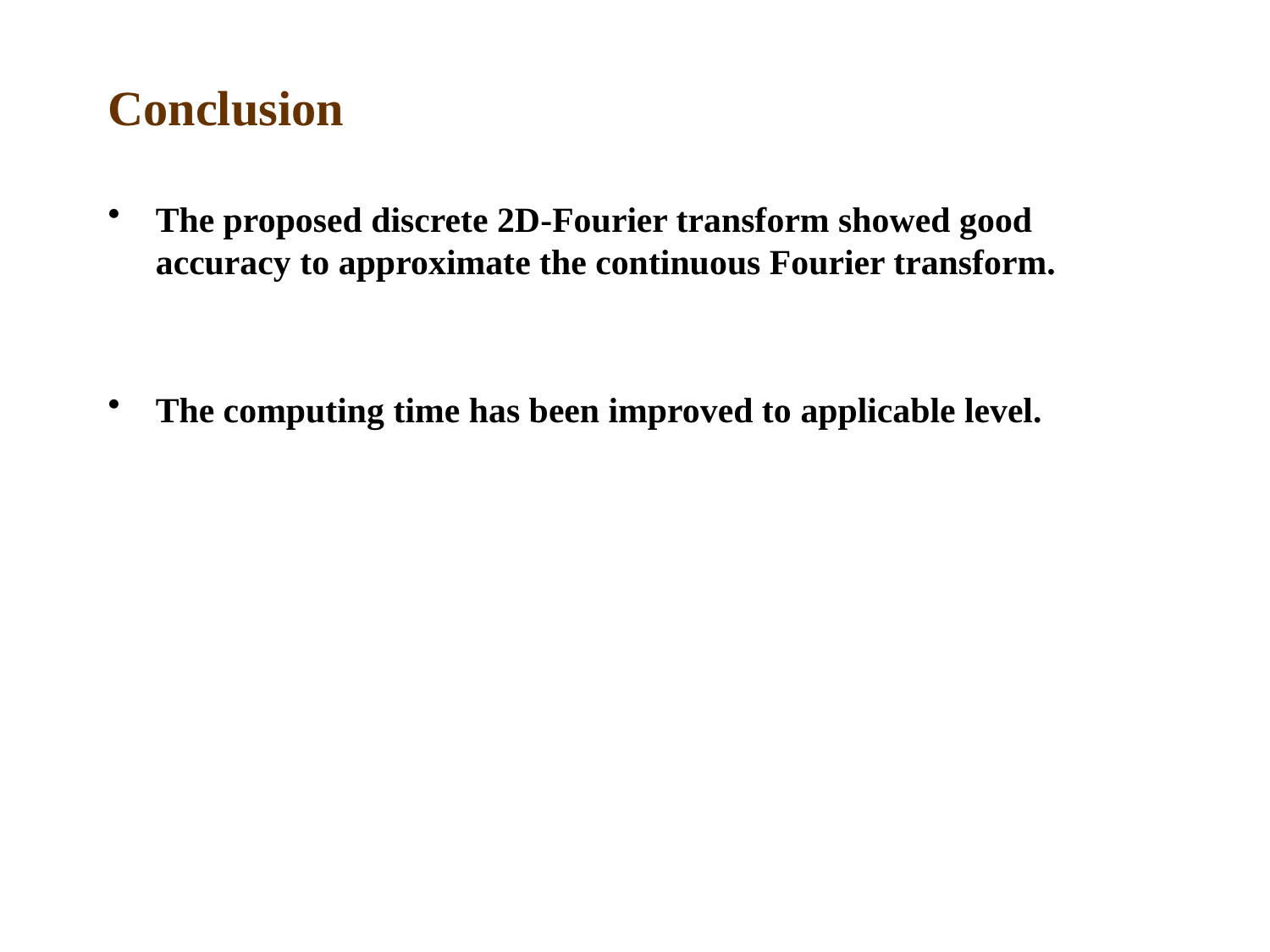

# Conclusion
The proposed discrete 2D-Fourier transform showed good accuracy to approximate the continuous Fourier transform.

The computing time has been improved to applicable level.